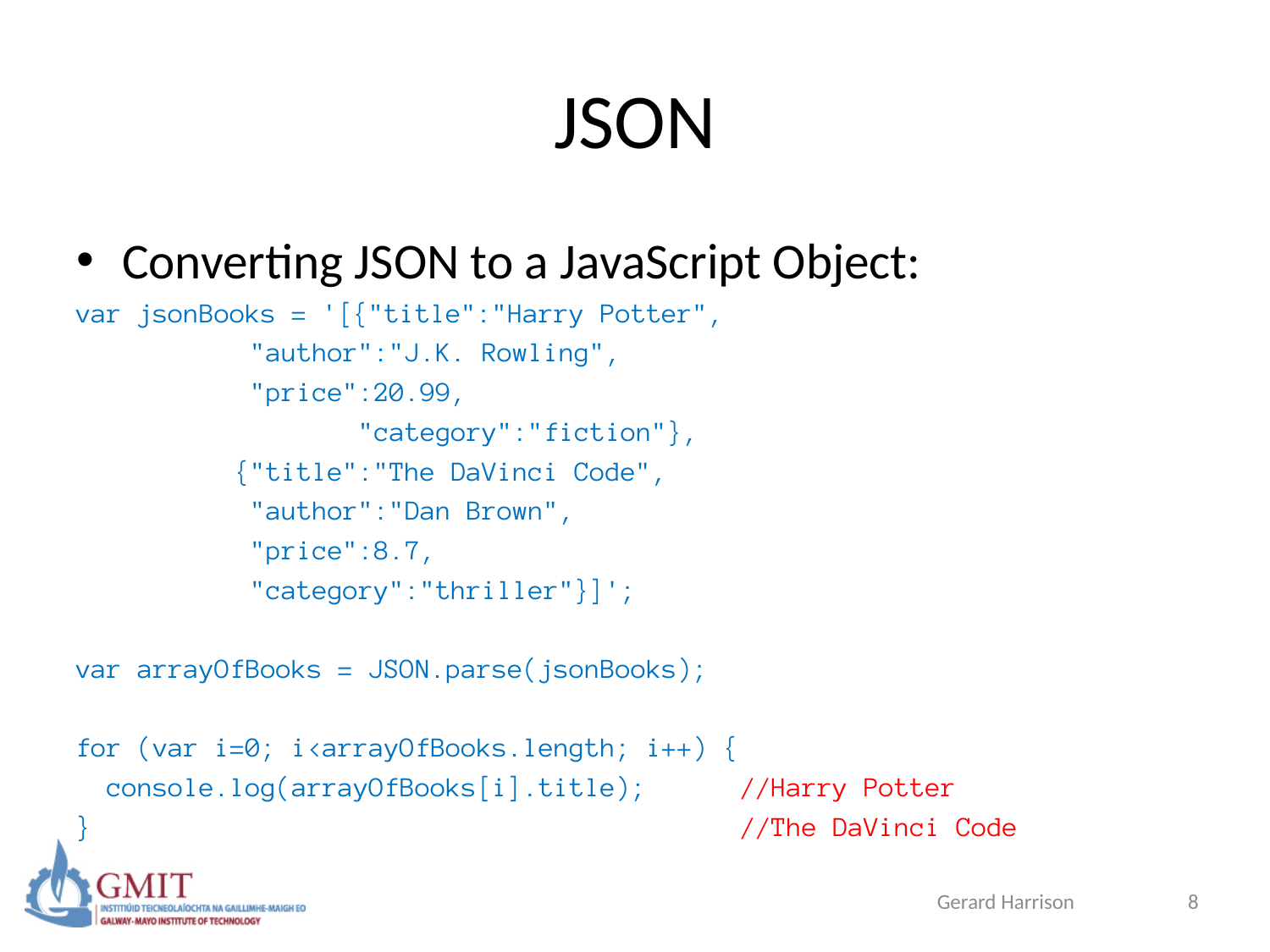

# JSON
Converting JSON to a JavaScript Object:
var jsonBooks = '[{"title":"Harry Potter",
		    "author":"J.K. Rowling",
		    "price":20.99,
	           "category":"fiction"},
		   {"title":"The DaVinci Code",
		    "author":"Dan Brown",
		    "price":8.7,
		    "category":"thriller"}]';

var arrayOfBooks = JSON.parse(jsonBooks);

for (var i=0; i<arrayOfBooks.length; i++) {
  console.log(arrayOfBooks[i].title);      //Harry Potter
}                                          //The DaVinci Code

Gerard Harrison
8